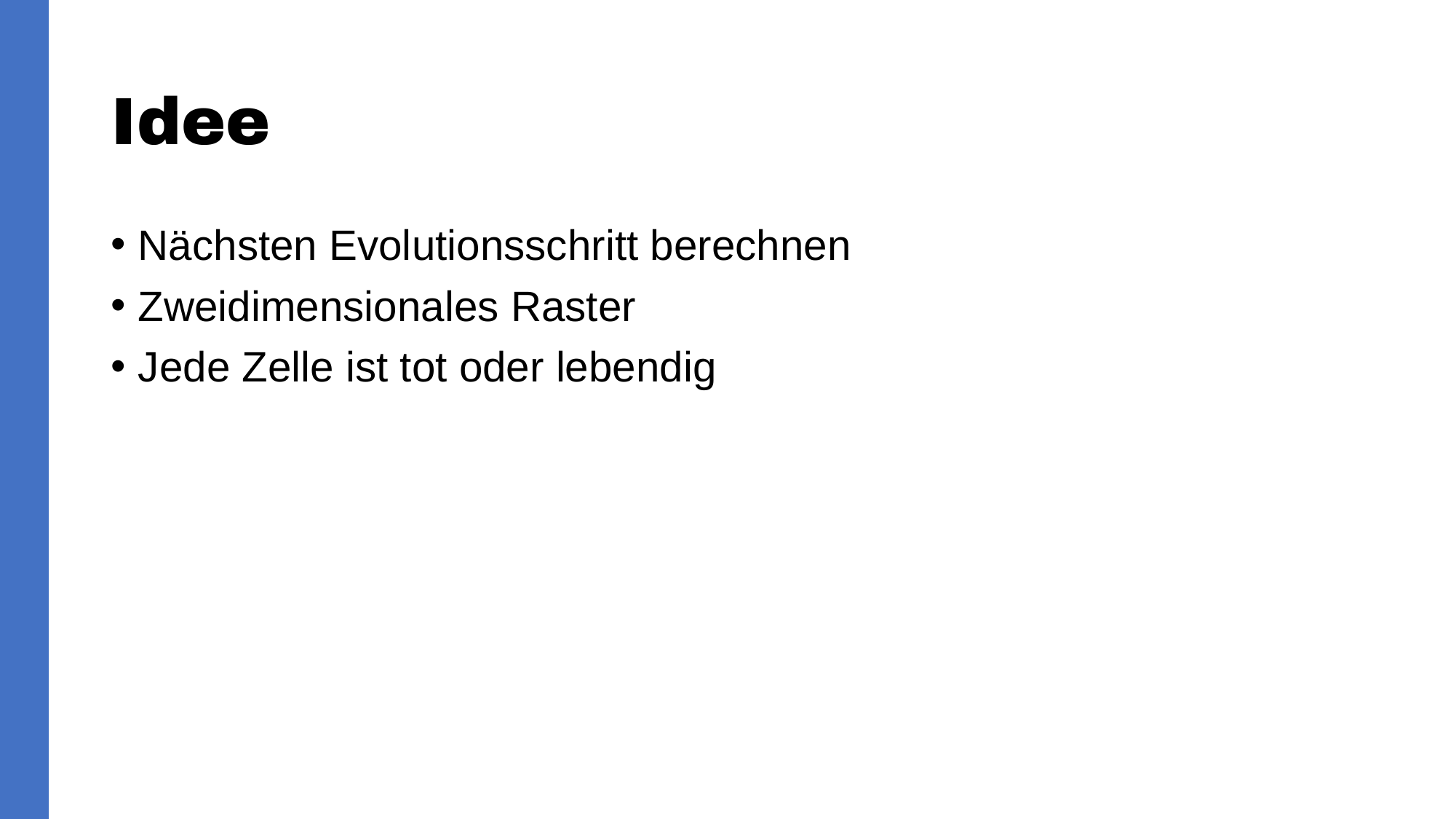

# Idee
Nächsten Evolutionsschritt berechnen
Zweidimensionales Raster
Jede Zelle ist tot oder lebendig